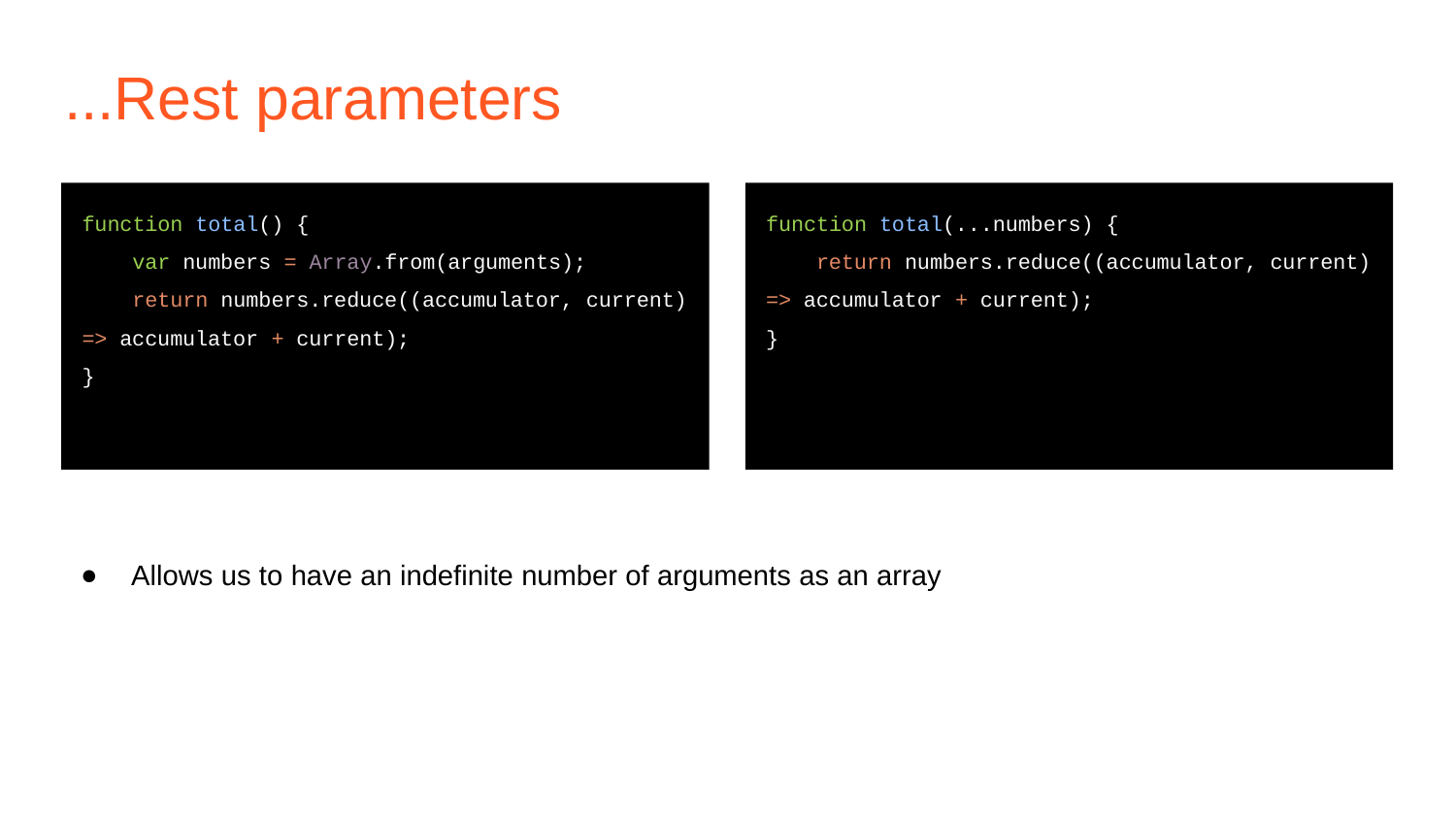

# ...Rest parameters
function total() {
    var numbers = Array.from(arguments);
    return numbers.reduce((accumulator, current) => accumulator + current);
}

function total(...numbers) {
    return numbers.reduce((accumulator, current) => accumulator + current);
}

Allows us to have an indefinite number of arguments as an array